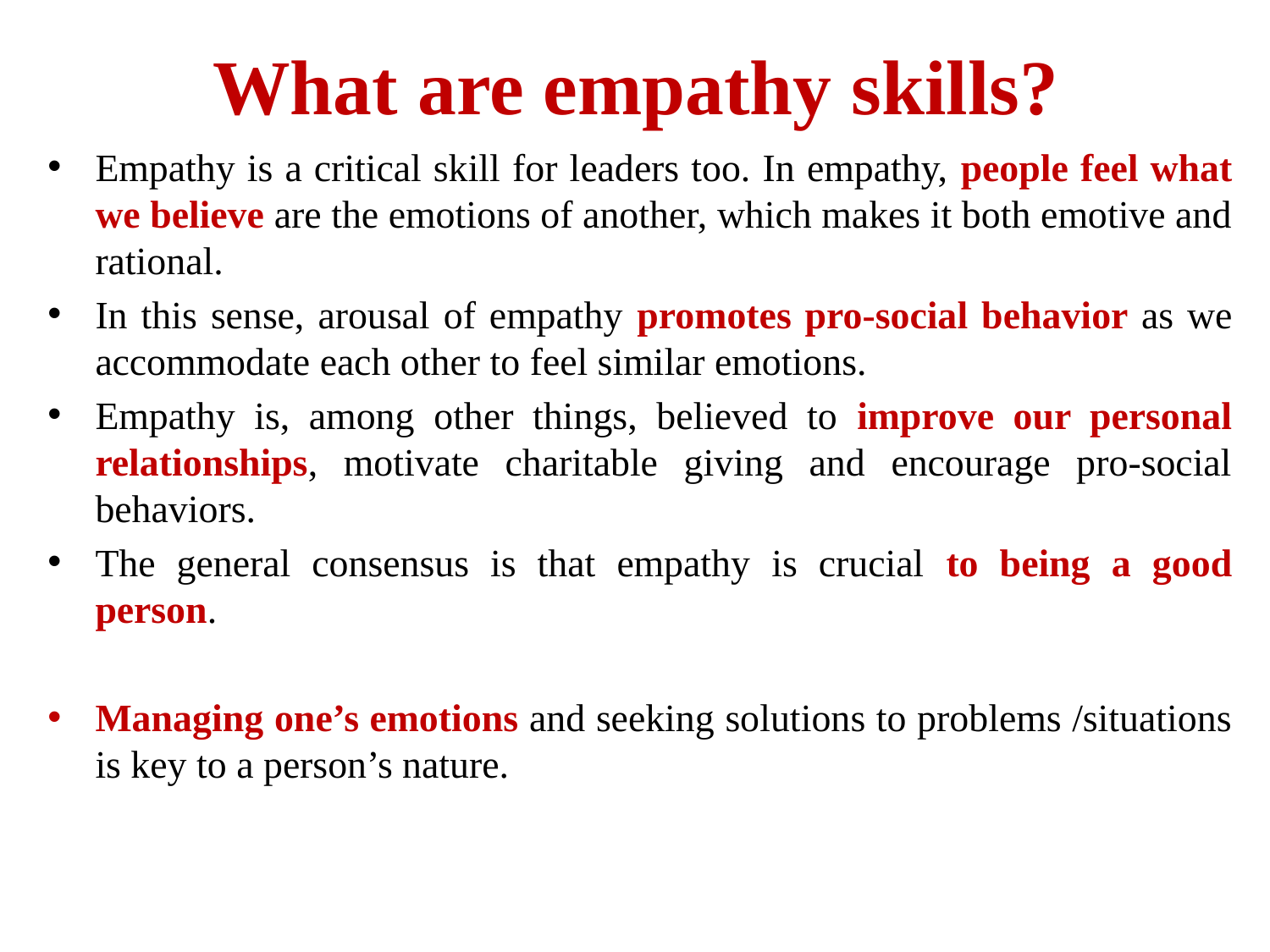

# What are empathy skills?
Empathy is a critical skill for leaders too. In empathy, people feel what we believe are the emotions of another, which makes it both emotive and rational.
In this sense, arousal of empathy promotes pro-social behavior as we accommodate each other to feel similar emotions.
Empathy is, among other things, believed to improve our personal relationships, motivate charitable giving and encourage pro-social behaviors.
The general consensus is that empathy is crucial to being a good person.

Managing one’s emotions and seeking solutions to problems /situations is key to a person’s nature.